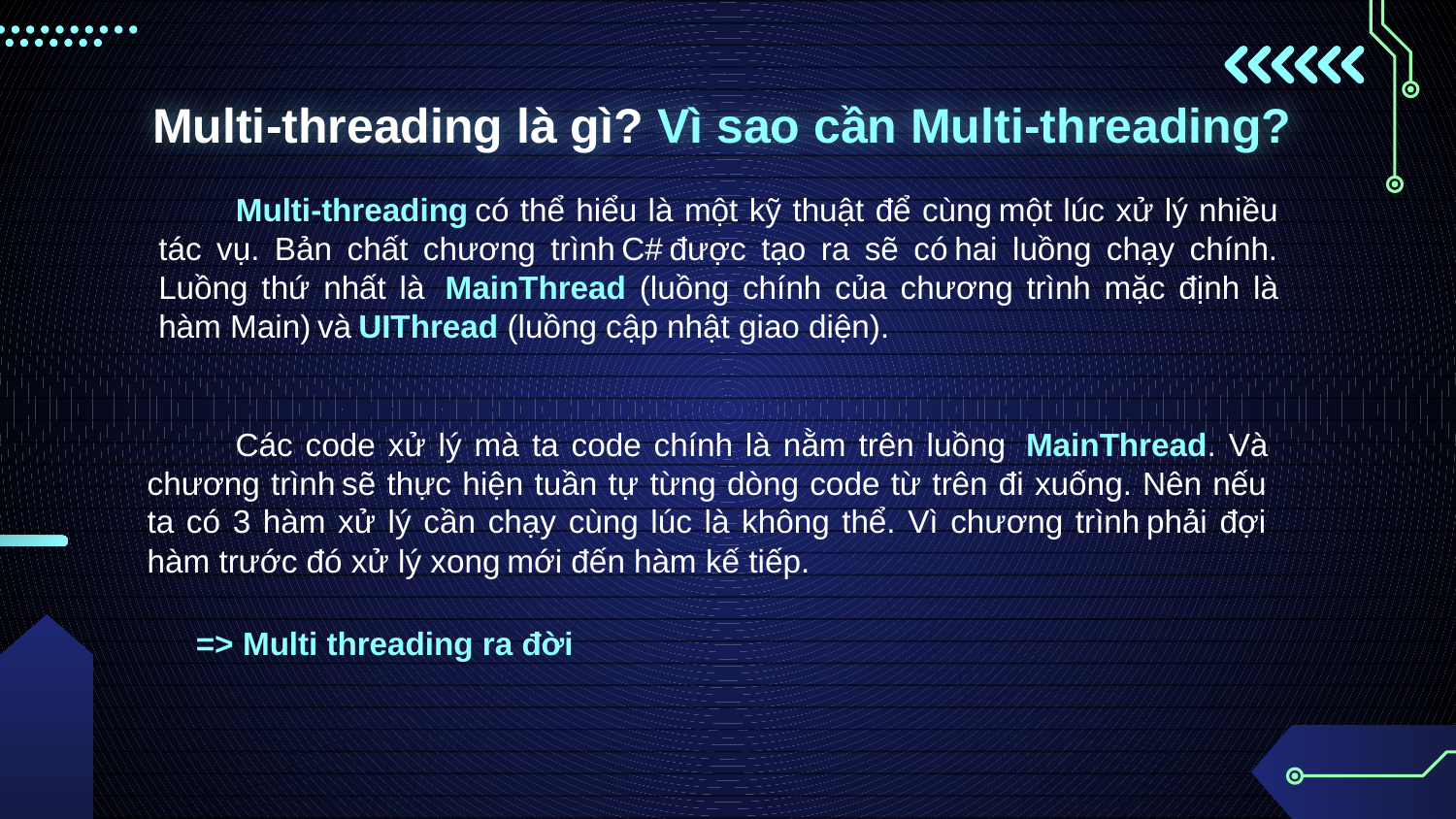

# Multi-threading là gì? Vì sao cần Multi-threading?
       Multi-threading có thể hiểu là một kỹ thuật để cùng một lúc xử lý nhiều tác vụ. Bản chất chương trình C# được tạo ra sẽ có hai luồng chạy chính. Luồng thứ nhất là  MainThread (luồng chính của chương trình mặc định là hàm Main) và UIThread (luồng cập nhật giao diện).

       Các code xử lý mà ta code chính là nằm trên luồng  MainThread. Và chương trình sẽ thực hiện tuần tự từng dòng code từ trên đi xuống. Nên nếu ta có 3 hàm xử lý cần chạy cùng lúc là không thể. Vì chương trình phải đợi hàm trước đó xử lý xong mới đến hàm kế tiếp.

=> Multi threading ra đời